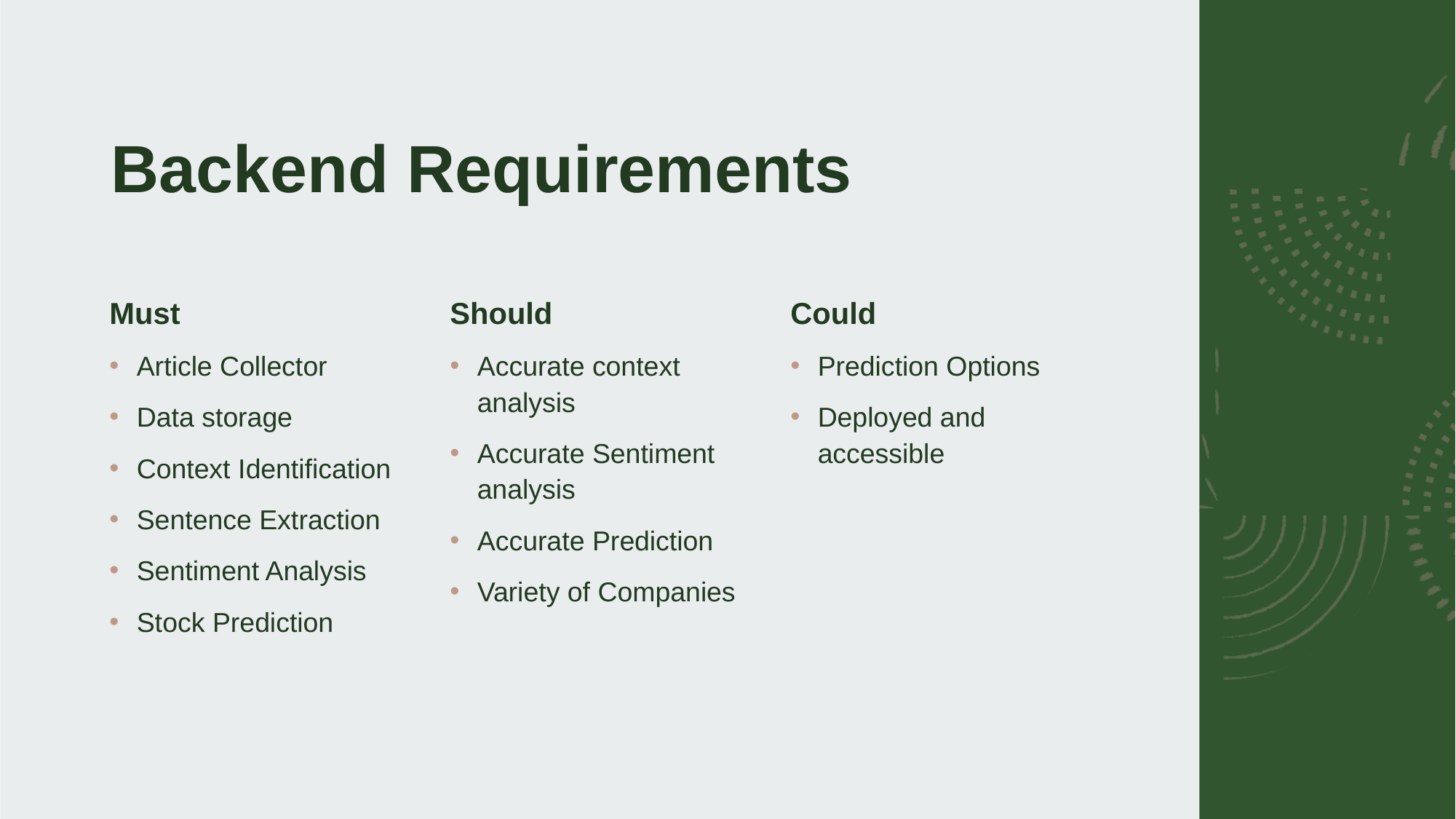

# Backend Requirements
Could
Prediction Options
Deployed and accessible

Should
Accurate context analysis
Accurate Sentiment analysis
Accurate Prediction
Variety of Companies

Must
Article Collector
Data storage
Context Identification
Sentence Extraction
Sentiment Analysis
Stock Prediction